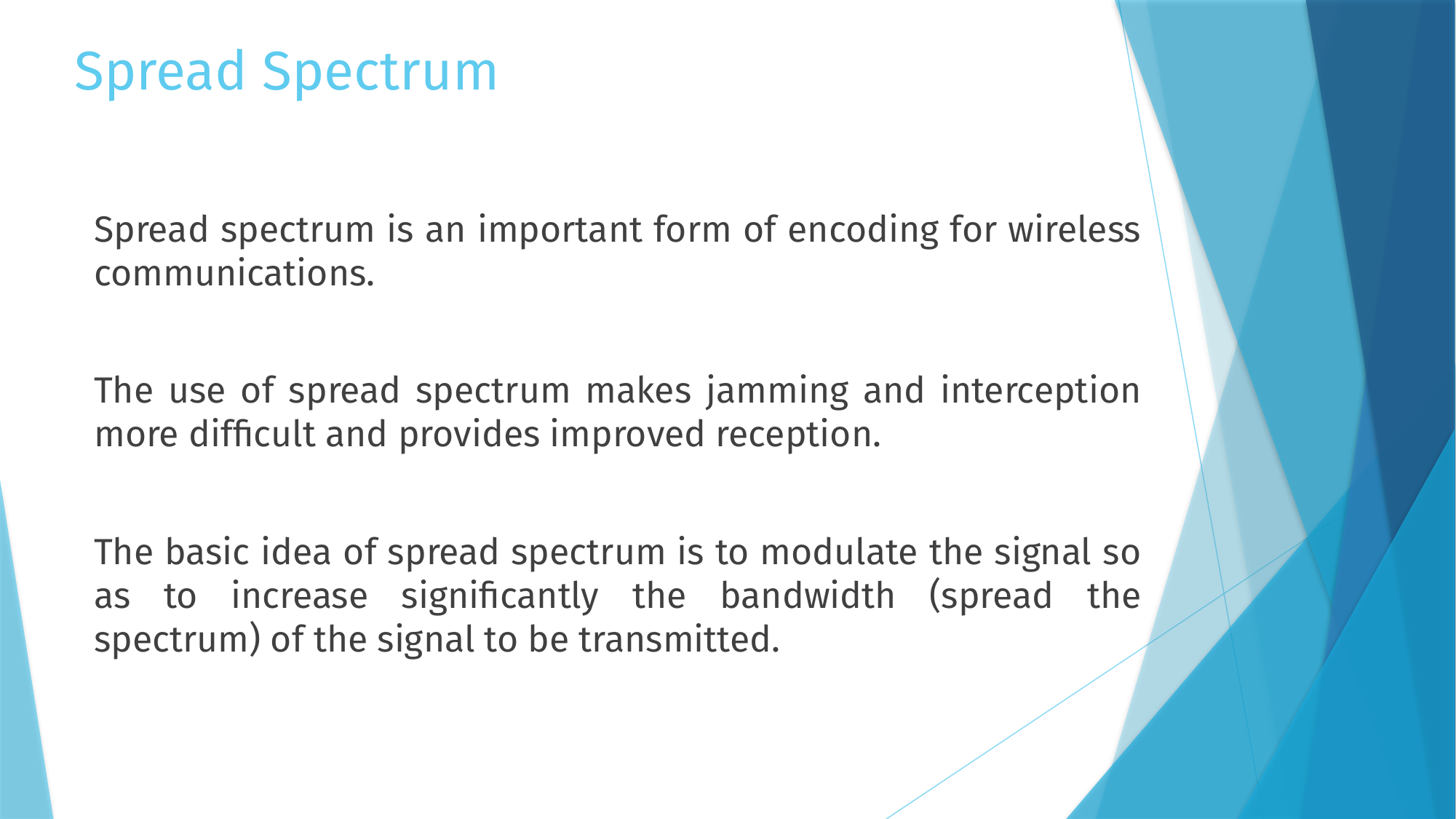

# Spread Spectrum
Spread spectrum is an important form of encoding for wireless communications.

The use of spread spectrum makes jamming and interception more difficult and provides improved reception.

The basic idea of spread spectrum is to modulate the signal so as to increase significantly the bandwidth (spread the spectrum) of the signal to be transmitted.